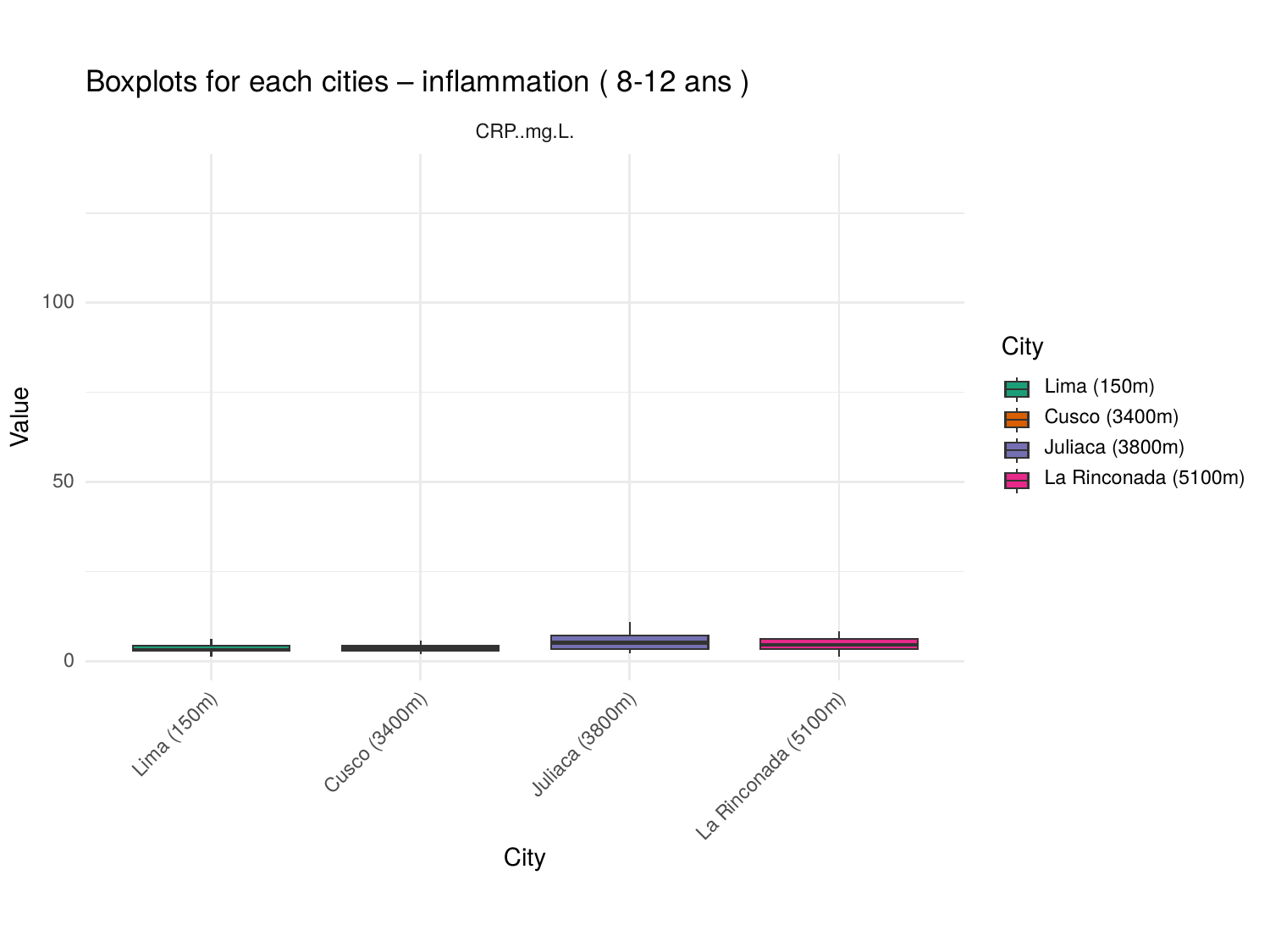

Boxplots for each cities – inflammation ( 8-12 ans )
CRP..mg.L.

100

City

Lima (150m)

Value
Cusco (3400m)

Juliaca (3800m)

La Rinconada (5100m)

50

0

Lima (150m)
Cusco (3400m)
Juliaca (3800m)
La Rinconada (5100m)
City